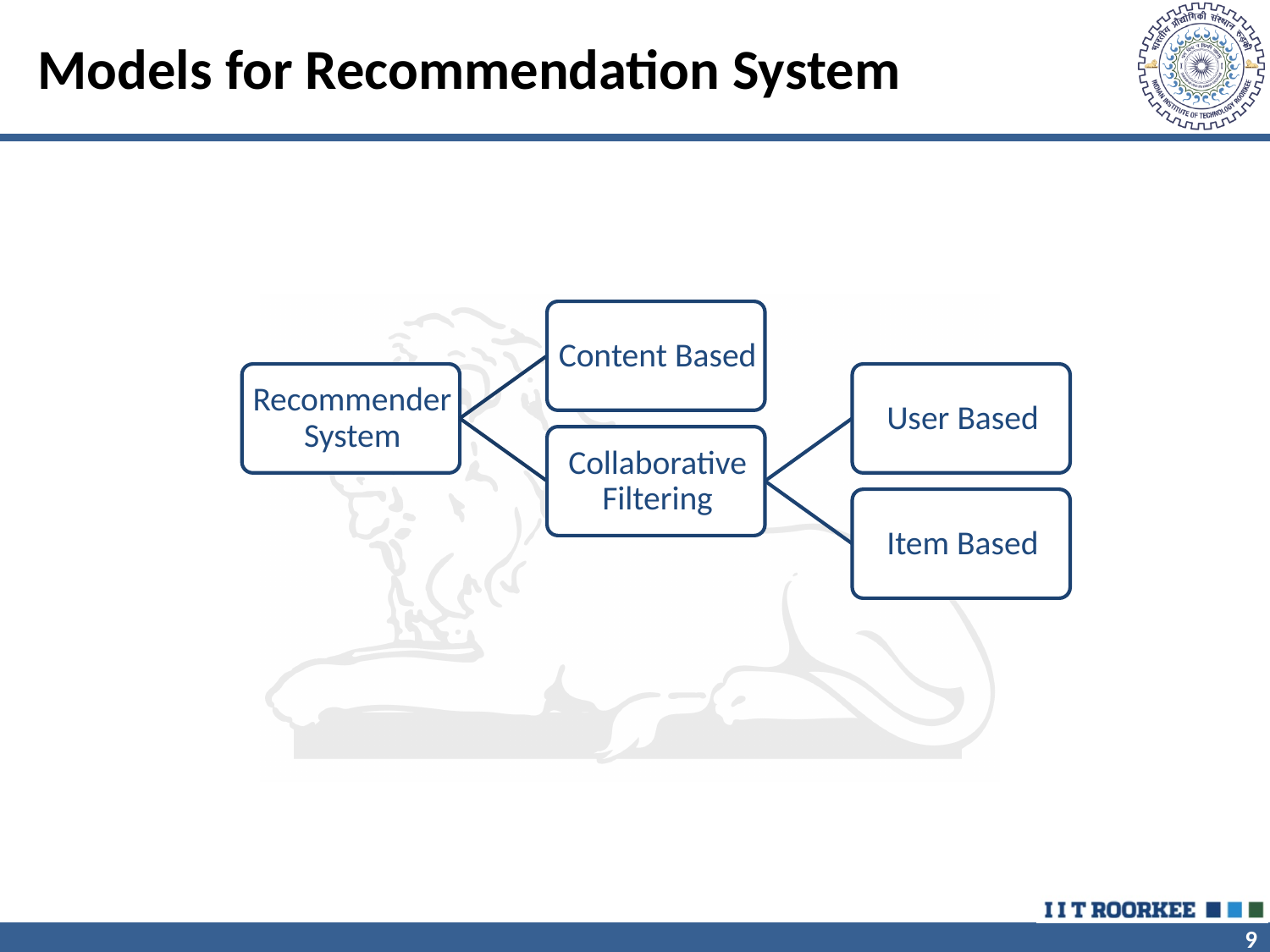

# Models for Recommendation System
Recommender System

Content Based

Collaborative Filtering

User Based

Item Based